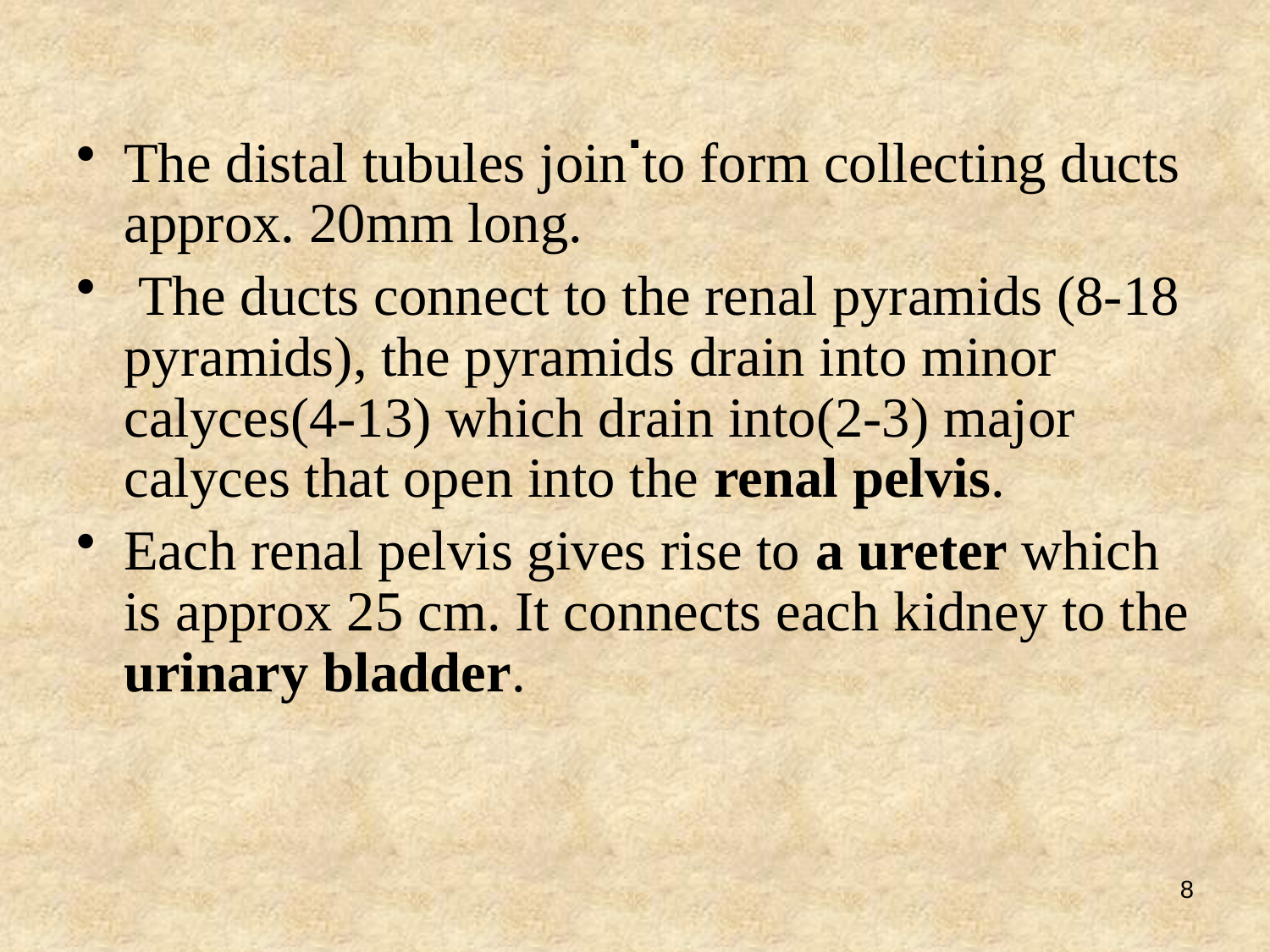

# .
The distal tubules join to form collecting ducts approx. 20mm long.
 The ducts connect to the renal pyramids (8-18 pyramids), the pyramids drain into minor calyces(4-13) which drain into(2-3) major calyces that open into the renal pelvis.
Each renal pelvis gives rise to a ureter which is approx 25 cm. It connects each kidney to the urinary bladder.
8